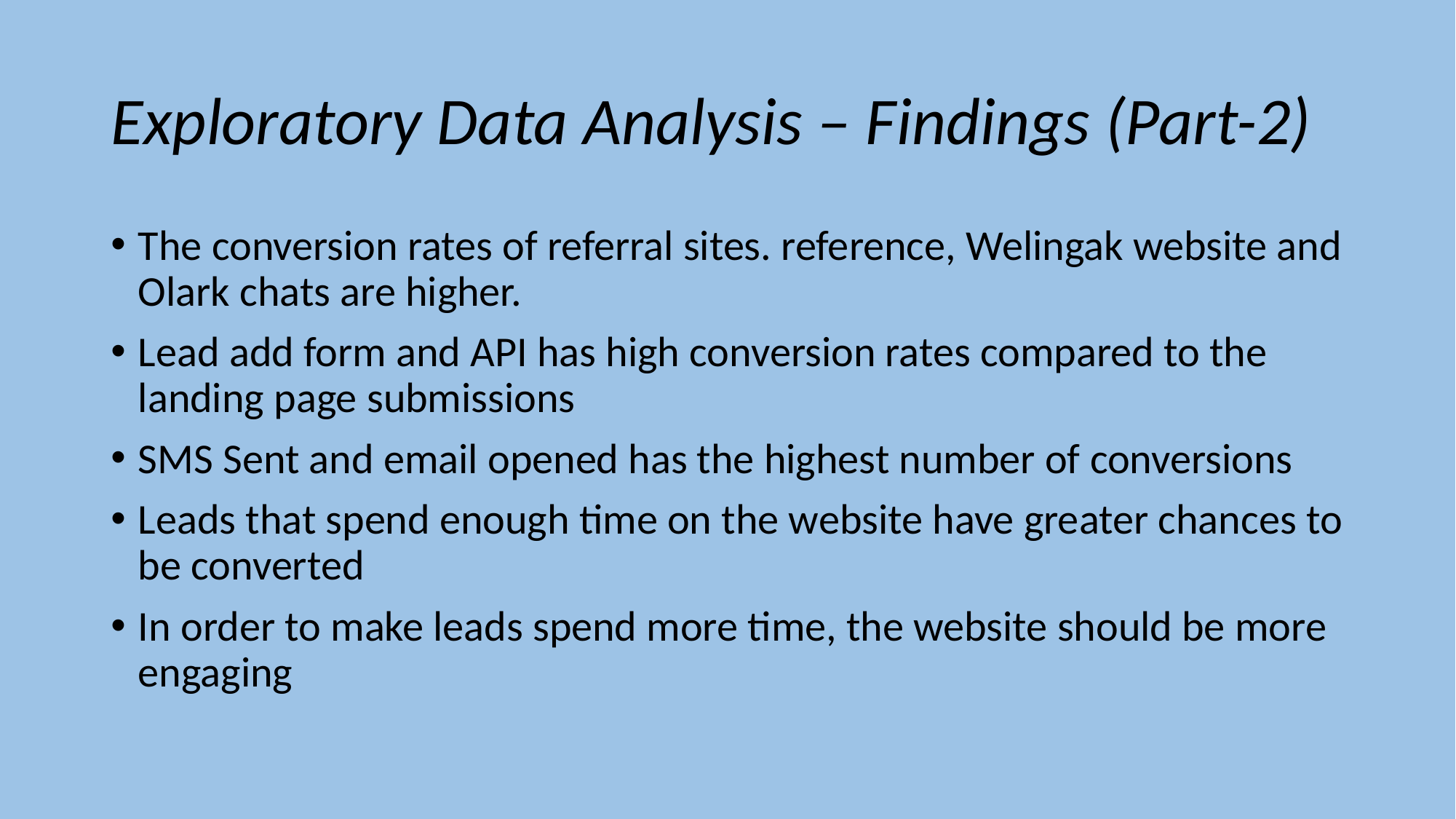

# Exploratory Data Analysis – Findings (Part-2)
The conversion rates of referral sites. reference, Welingak website and Olark chats are higher.
Lead add form and API has high conversion rates compared to the landing page submissions
SMS Sent and email opened has the highest number of conversions
Leads that spend enough time on the website have greater chances to be converted
In order to make leads spend more time, the website should be more engaging